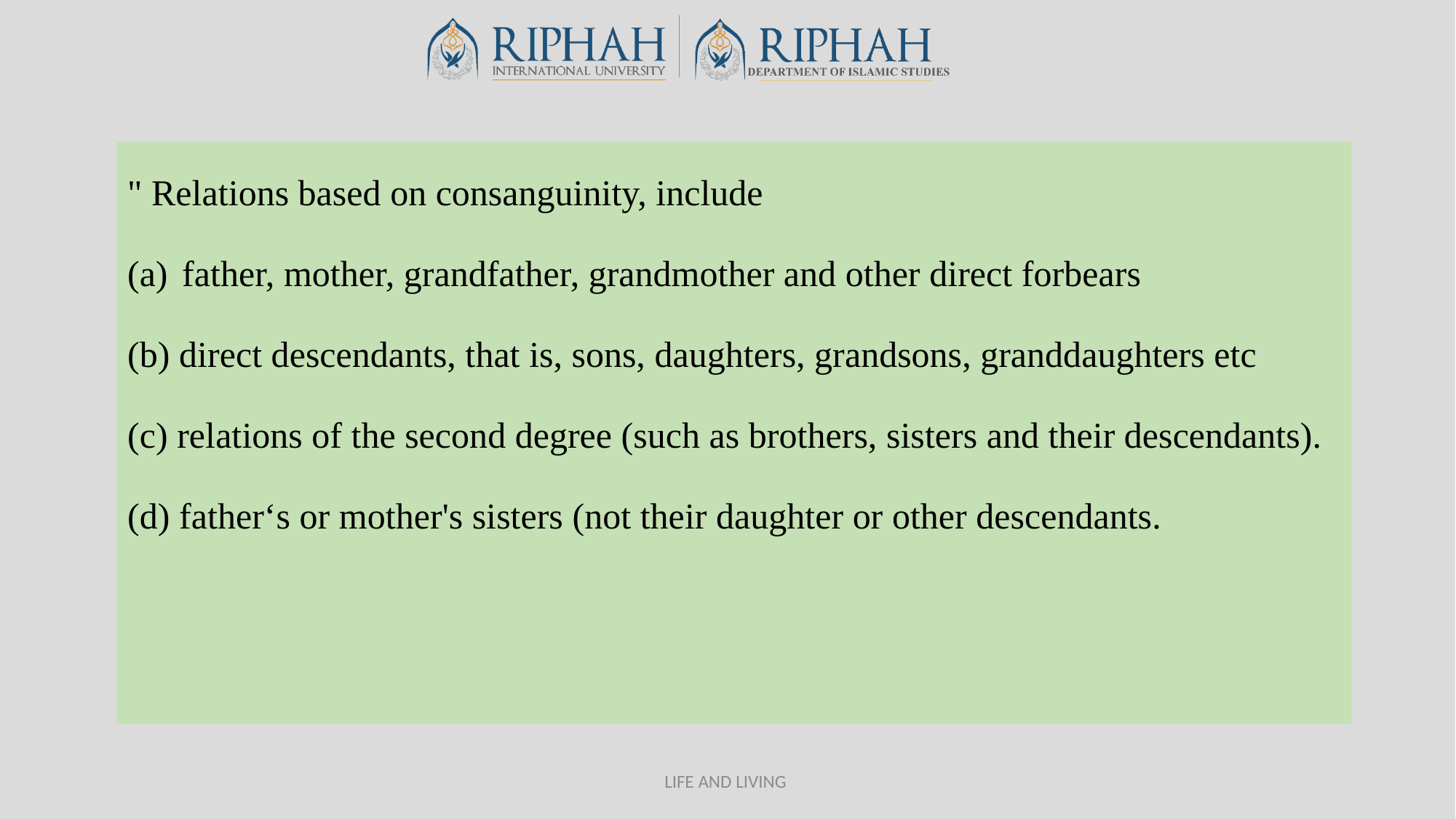

" Relations based on consanguinity, include
father, mother, grandfather, grandmother and other direct forbears
(b) direct descendants, that is, sons, daughters, grandsons, granddaughters etc
(c) relations of the second degree (such as brothers, sisters and their descendants).
(d) father‘s or mother's sisters (not their daughter or other descendants.
LIFE AND LIVING